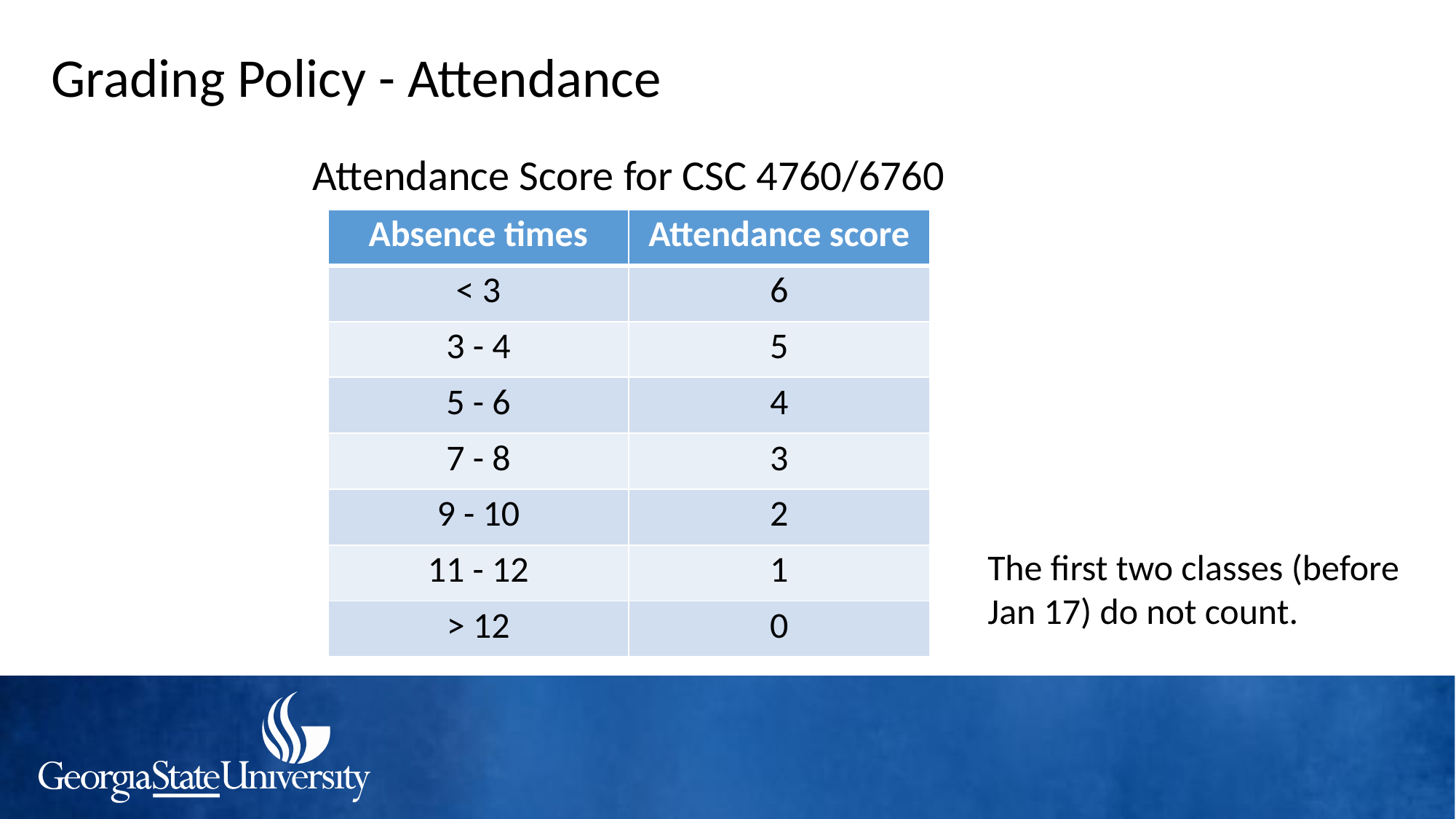

Grading Policy - Attendance
# Attendance Score for CSC 4760/6760
| Absence times | Attendance score |
| --- | --- |
| < 3 | 6 |
| 3 - 4 | 5 |
| 5 - 6 | 4 |
| 7 - 8 | 3 |
| 9 - 10 | 2 |
| 11 - 12 | 1 |
| > 12 | 0 |
The first two classes (before Jan 17) do not count.